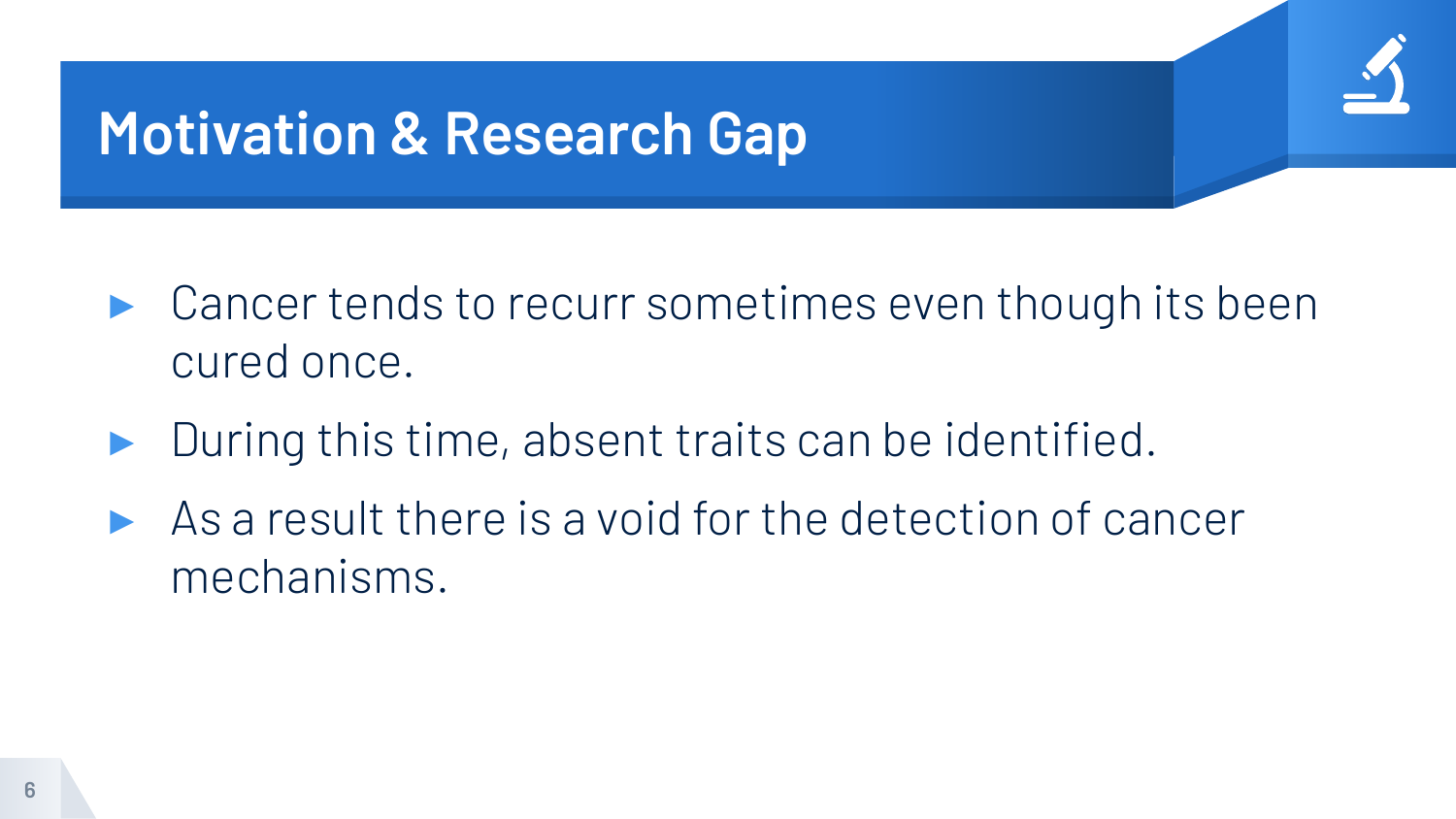

# Motivation & Research Gap
Cancer tends to recurr sometimes even though its been cured once.
During this time, absent traits can be identified.
As a result there is a void for the detection of cancer mechanisms.

6